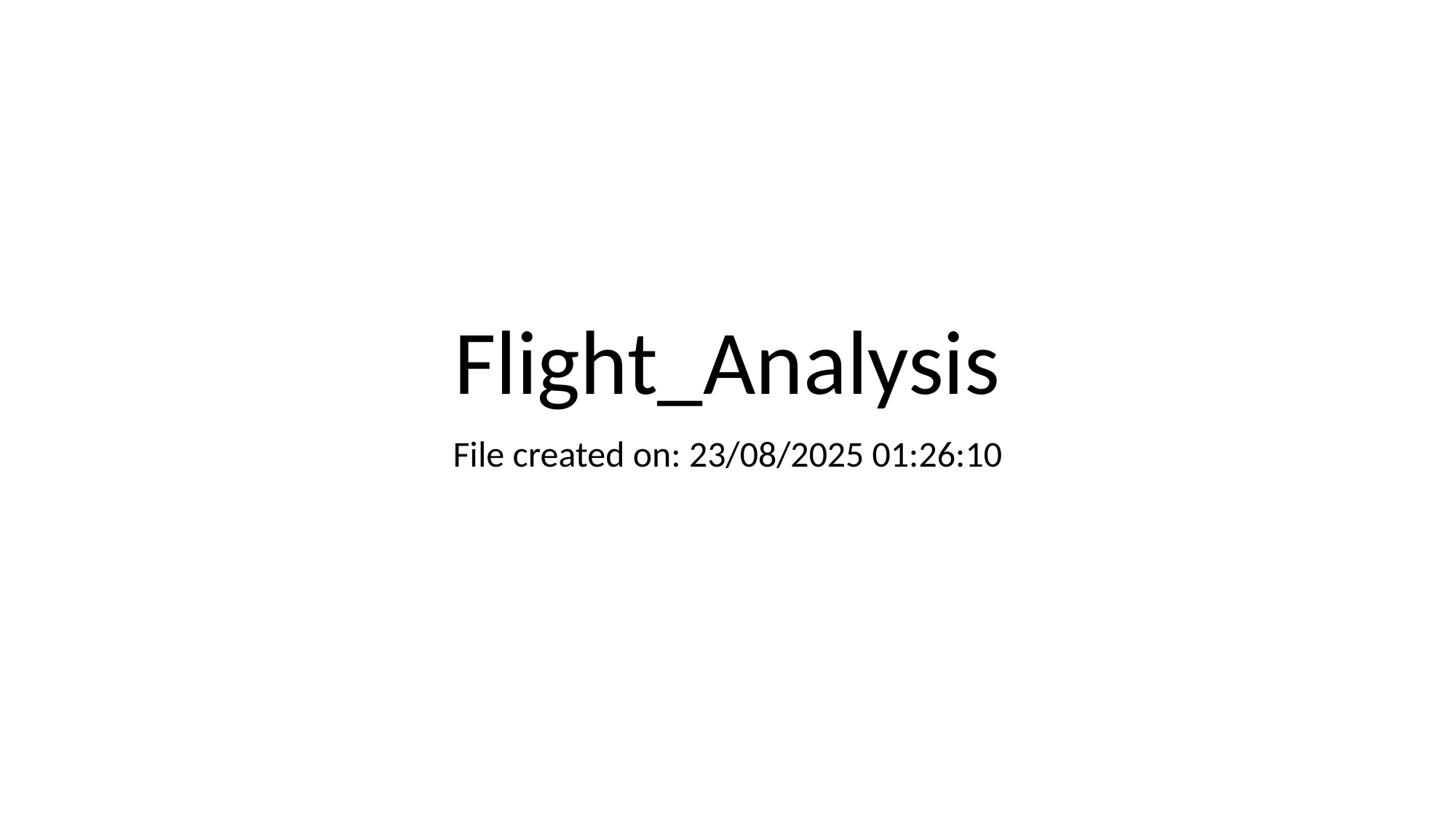

# Flight_Analysis
File created on: 23/08/2025 01:26:10